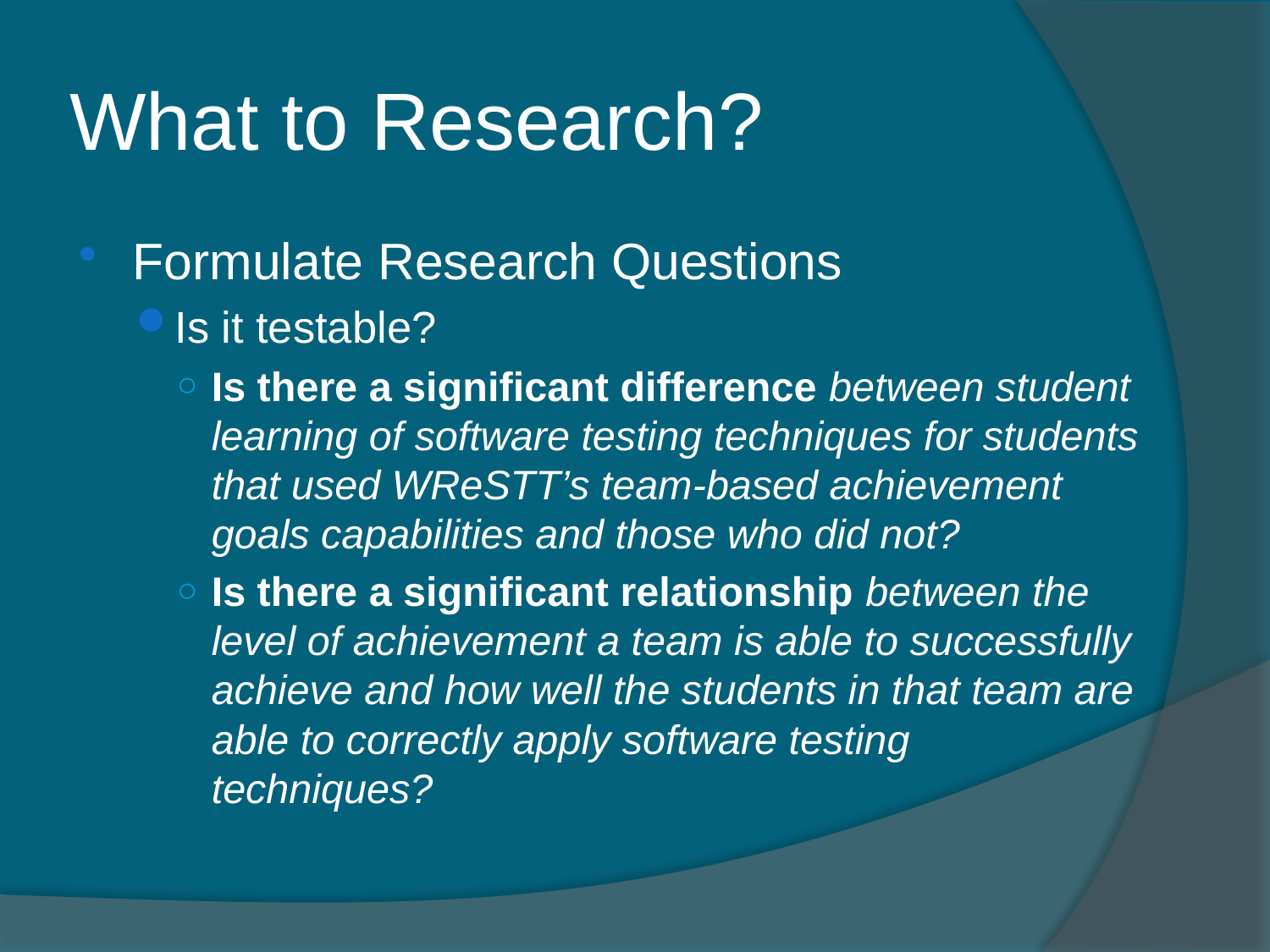

# What to Research?
Formulate Research Questions
Is it testable?
Is there a significant difference between student learning of software testing techniques for students that used WReSTT’s team-based achievement goals capabilities and those who did not?
Is there a significant relationship between the level of achievement a team is able to successfully achieve and how well the students in that team are able to correctly apply software testing techniques?